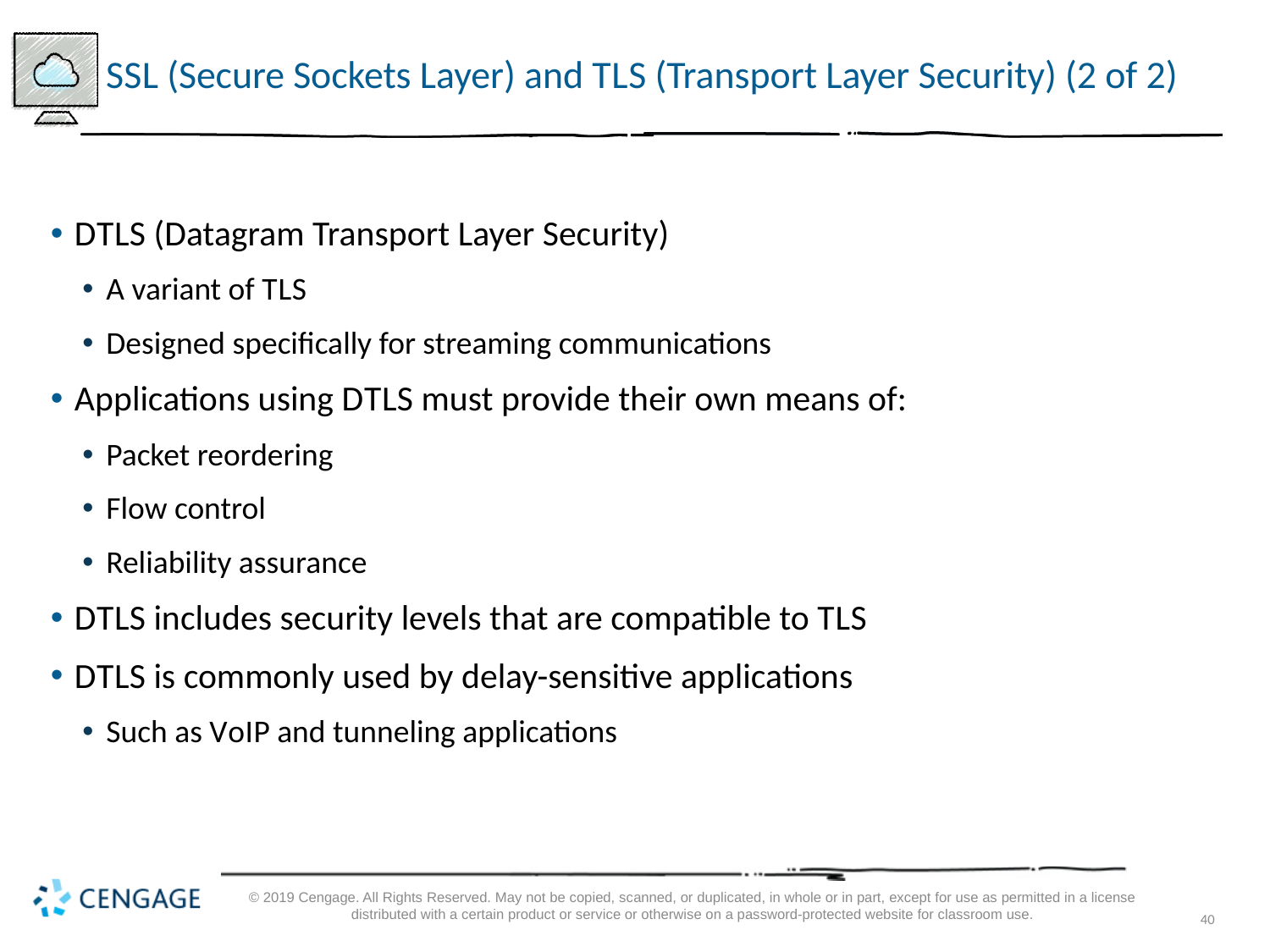

# S S L (Secure Sockets Layer) and T L S (Transport Layer Security) (2 of 2)
D T L S (Datagram Transport Layer Security)
A variant of T L S
Designed specifically for streaming communications
Applications using D T L S must provide their own means of:
Packet reordering
Flow control
Reliability assurance
D T L S includes security levels that are compatible to T L S
D T L S is commonly used by delay-sensitive applications
Such as V o I P and tunneling applications
© 2019 Cengage. All Rights Reserved. May not be copied, scanned, or duplicated, in whole or in part, except for use as permitted in a license distributed with a certain product or service or otherwise on a password-protected website for classroom use.